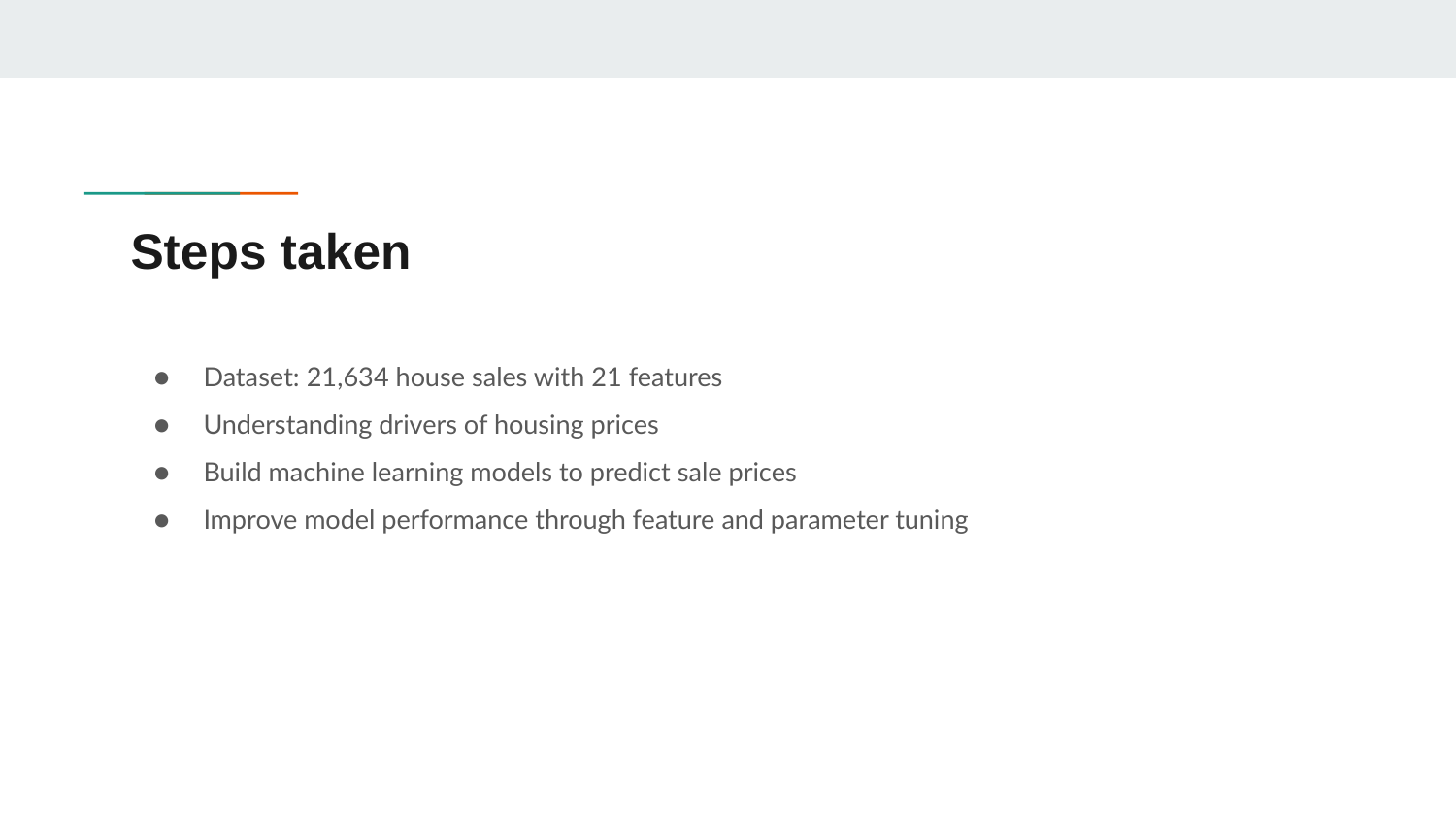

# Steps taken
Dataset: 21,634 house sales with 21 features
Understanding drivers of housing prices
Build machine learning models to predict sale prices
Improve model performance through feature and parameter tuning